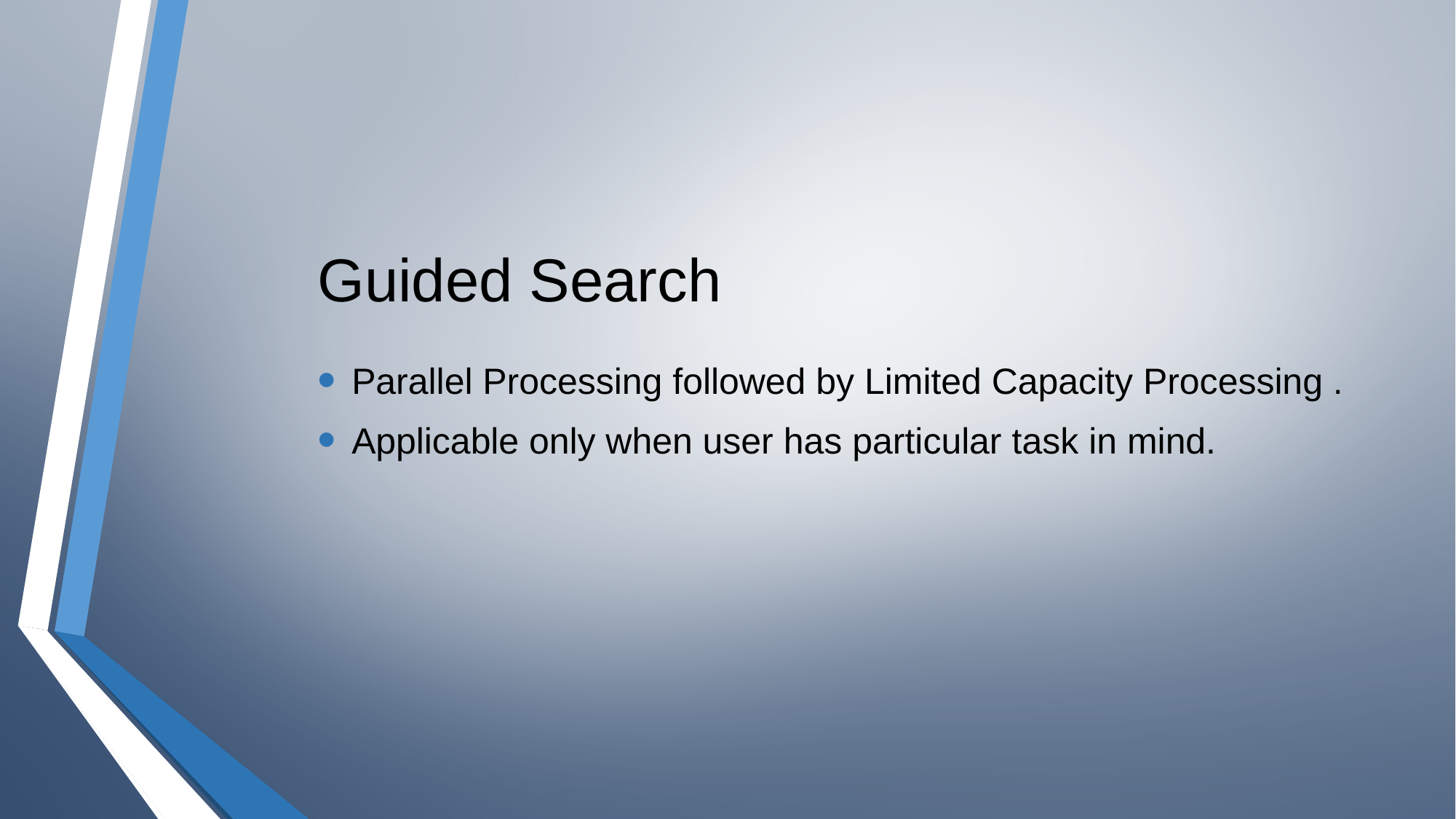

# Guided Search

Parallel Processing followed by Limited Capacity Processing .
Applicable only when user has particular task in mind.